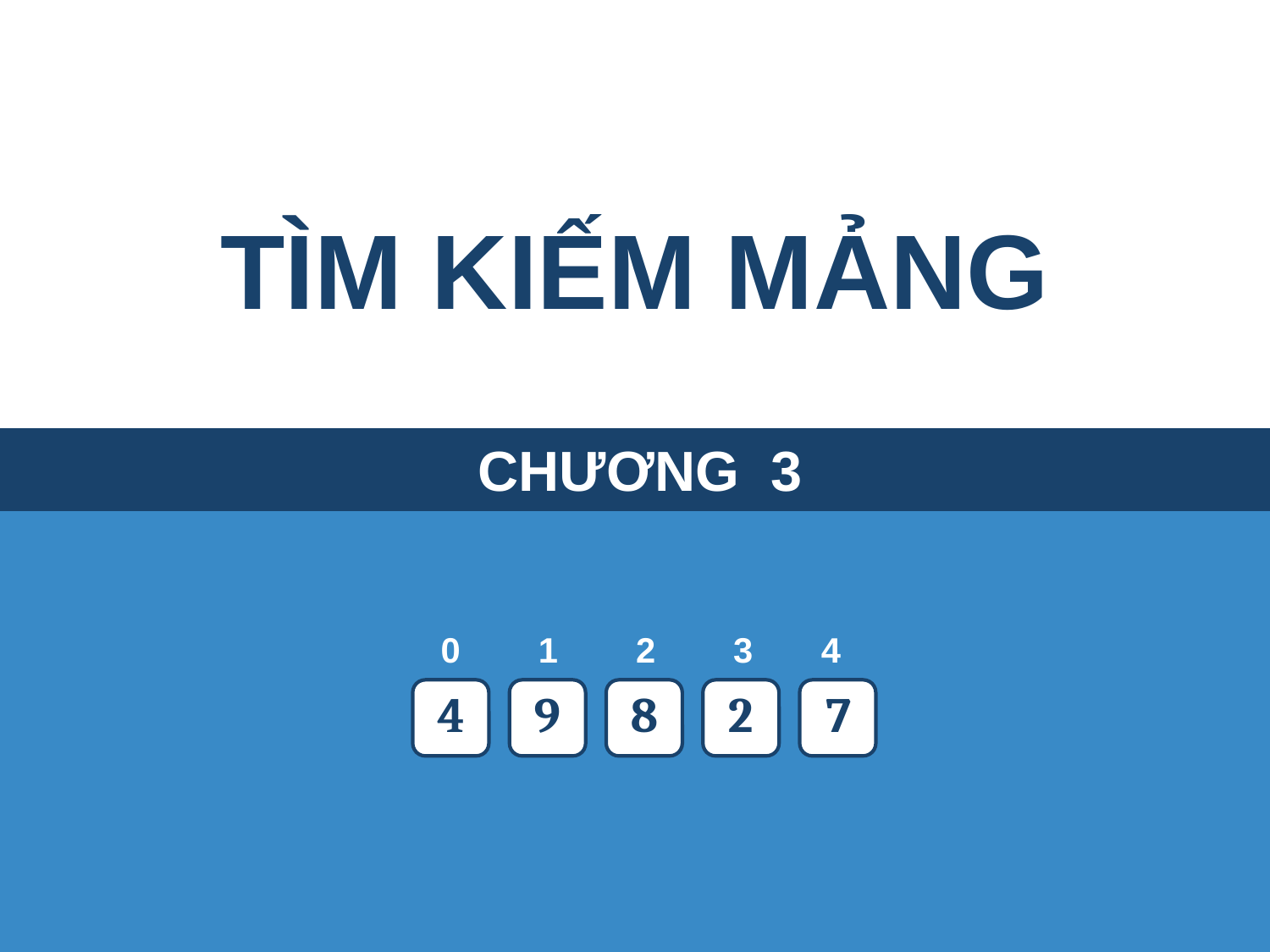

# TÌM KIẾM MẢNG
CHƯƠNG  3
0        1        2        3       4

4

9

8

2

7